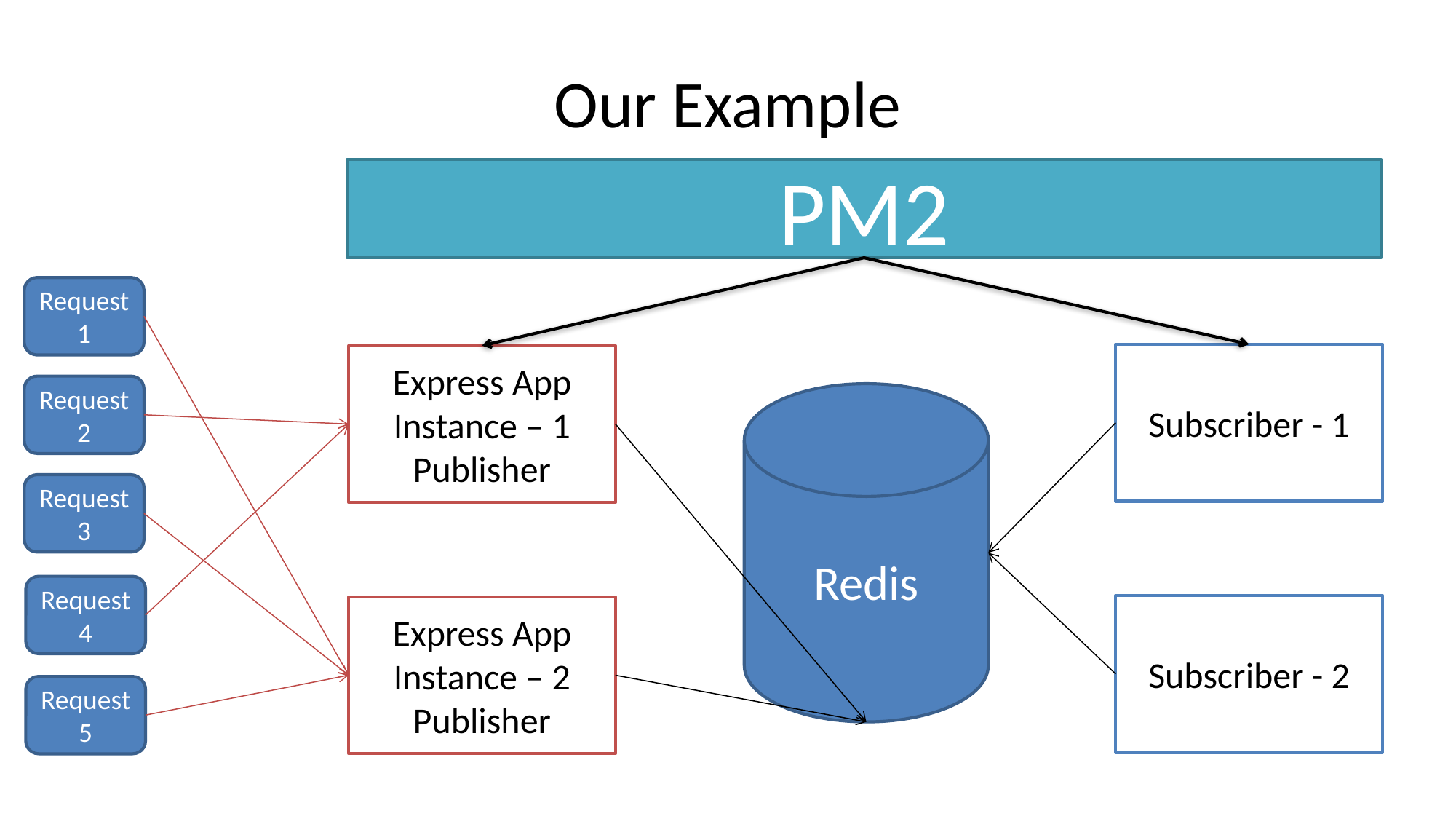

# Our Example
PM2
Request1
Subscriber - 1
Express App
Instance – 1
Publisher
Subscriber - 2
Express App
Instance – 2
Publisher
Request2
Redis
Request3
Request4
Request5